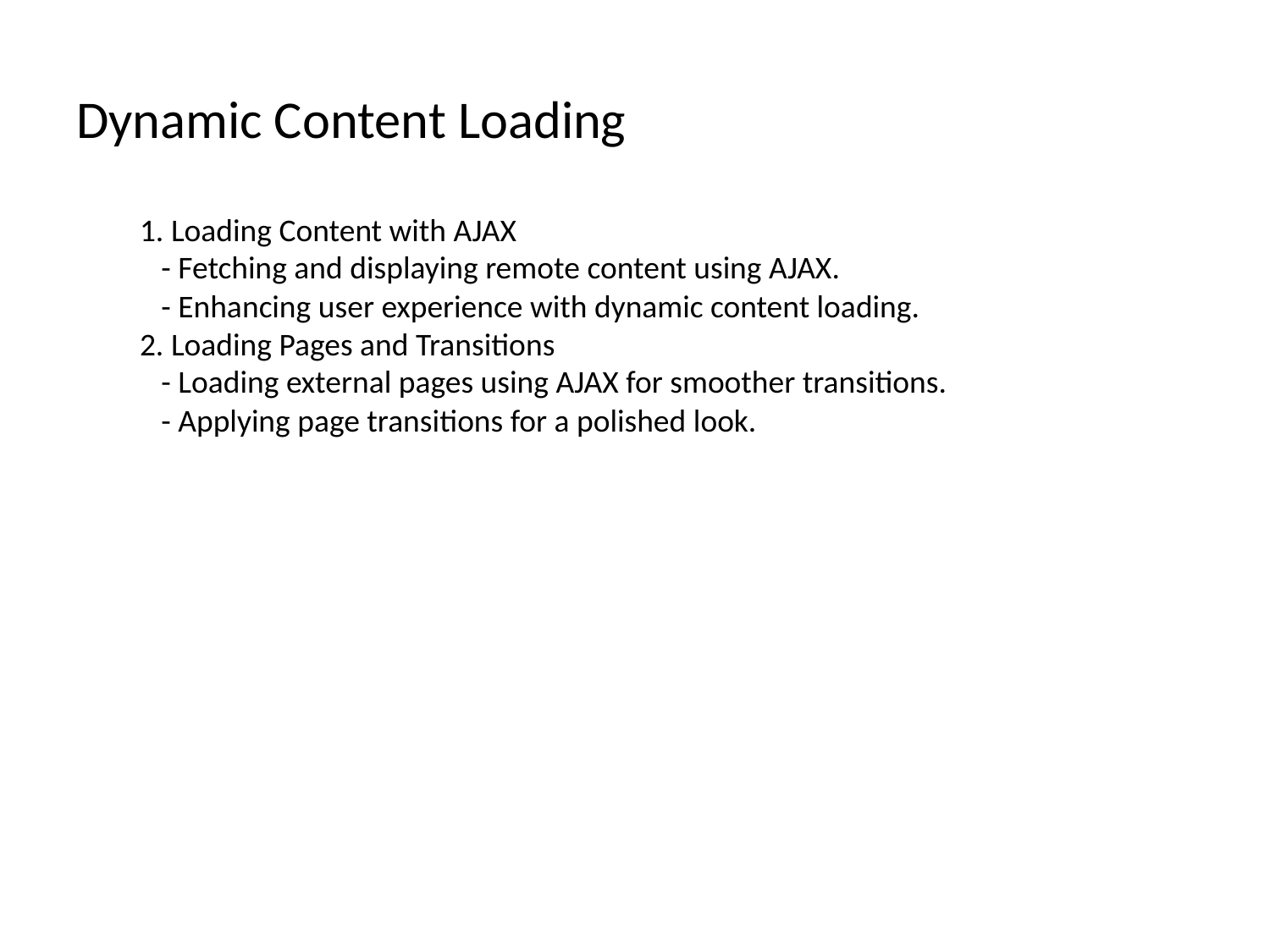

# Dynamic Content Loading

1. Loading Content with AJAX
   - Fetching and displaying remote content using AJAX.
   - Enhancing user experience with dynamic content loading.
2. Loading Pages and Transitions
   - Loading external pages using AJAX for smoother transitions.
   - Applying page transitions for a polished look.